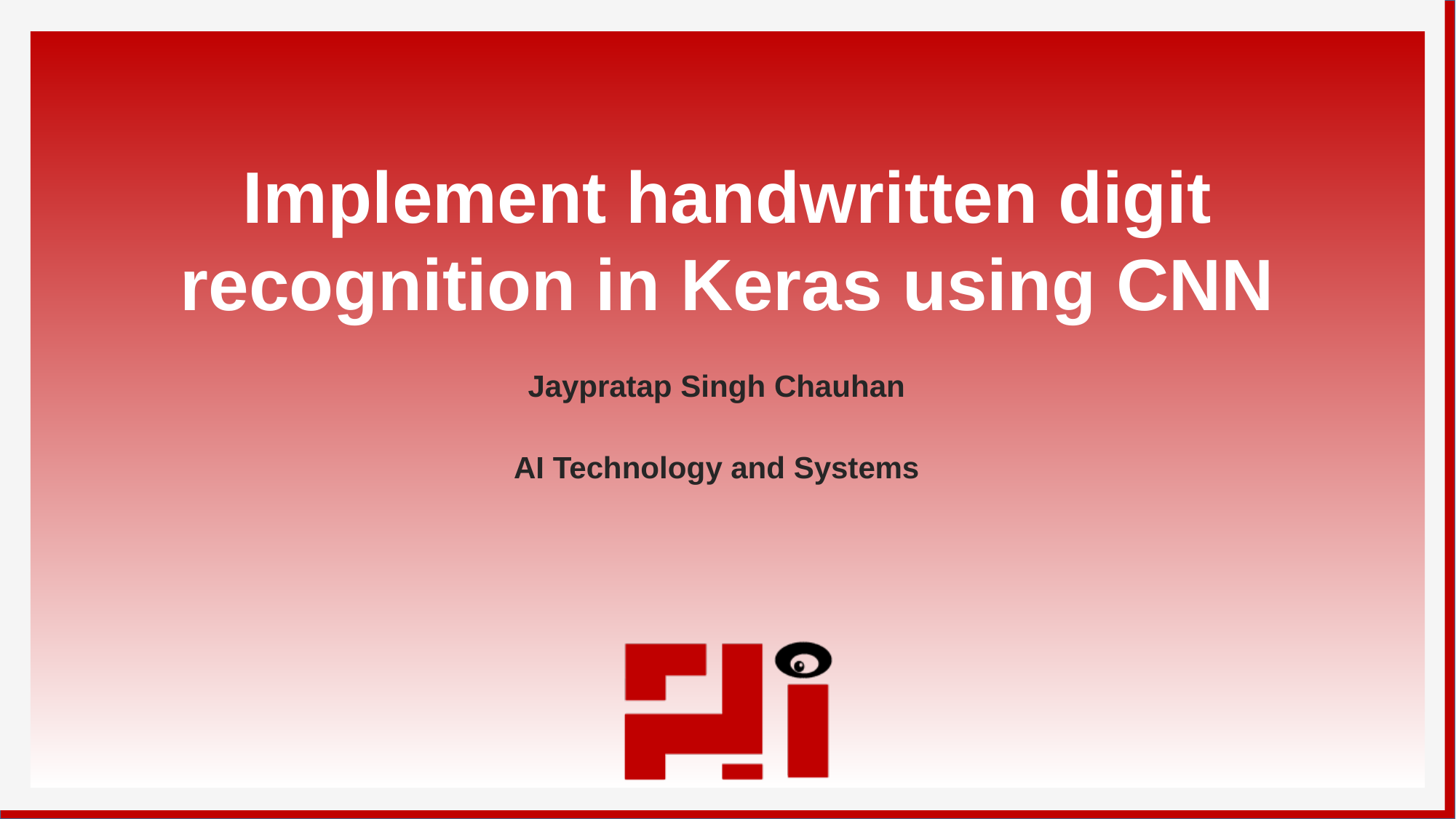

Implement handwritten digit recognition in Keras using CNN

Jaypratap Singh Chauhan
AI Technology and Systems